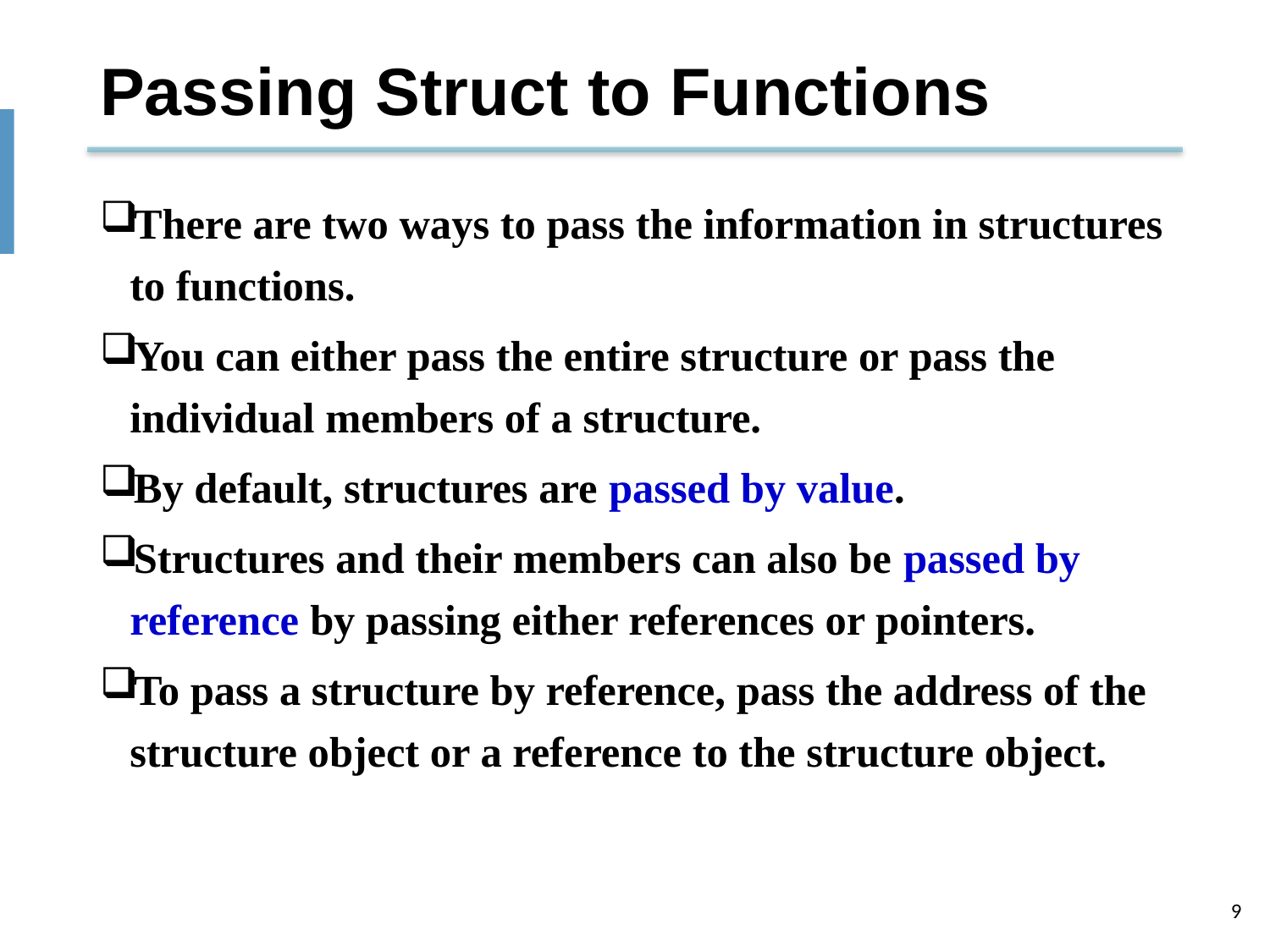

# Passing Struct to Functions
There are two ways to pass the information in structures to functions.
You can either pass the entire structure or pass the individual members of a structure.
By default, structures are passed by value.
Structures and their members can also be passed by reference by passing either references or pointers.
To pass a structure by reference, pass the address of the structure object or a reference to the structure object.

9